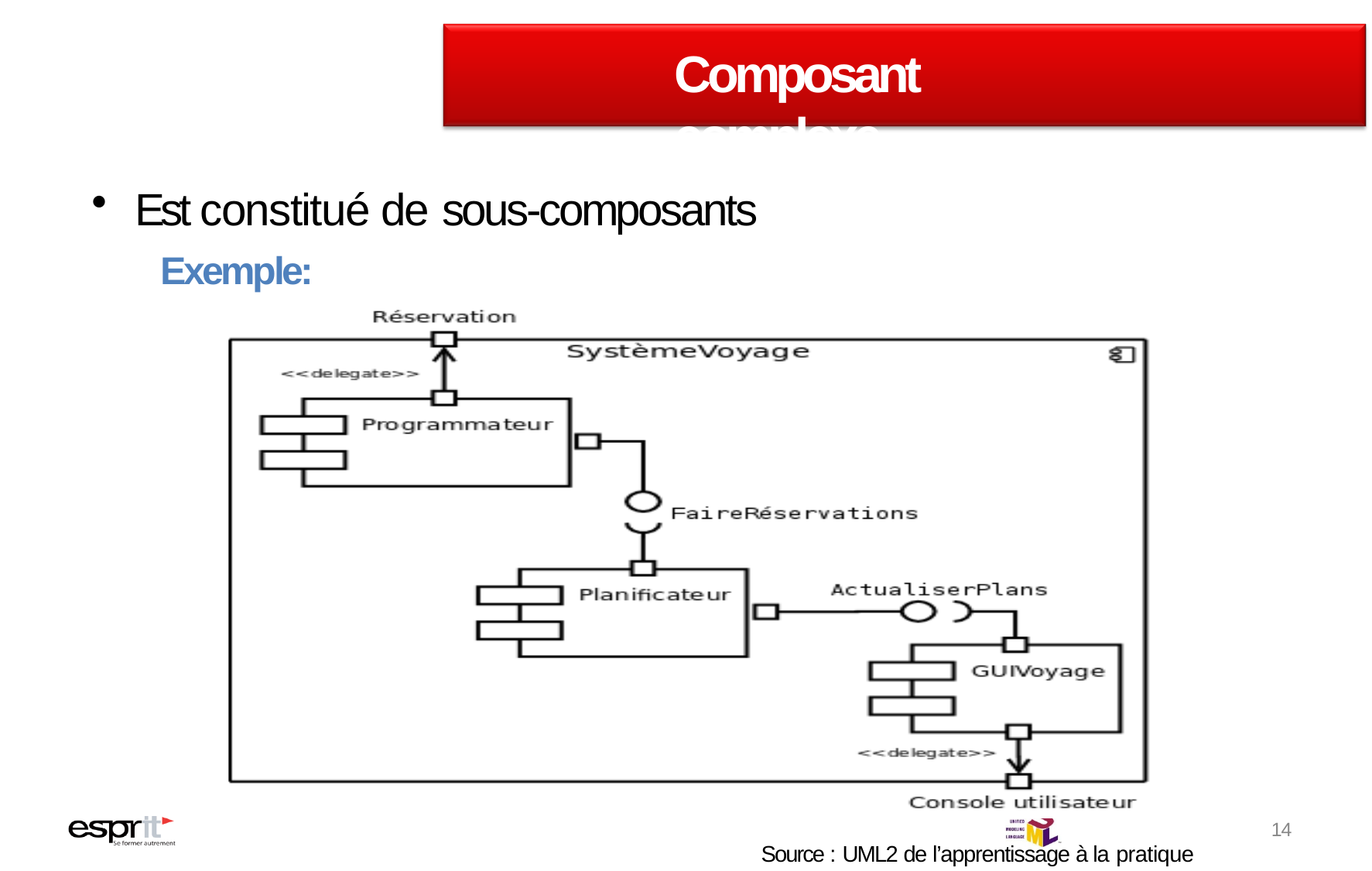

# Composant complexe
Est constitué de sous-composants
 Exemple:

14
Source : UML2 de l’apprentissage à la pratique